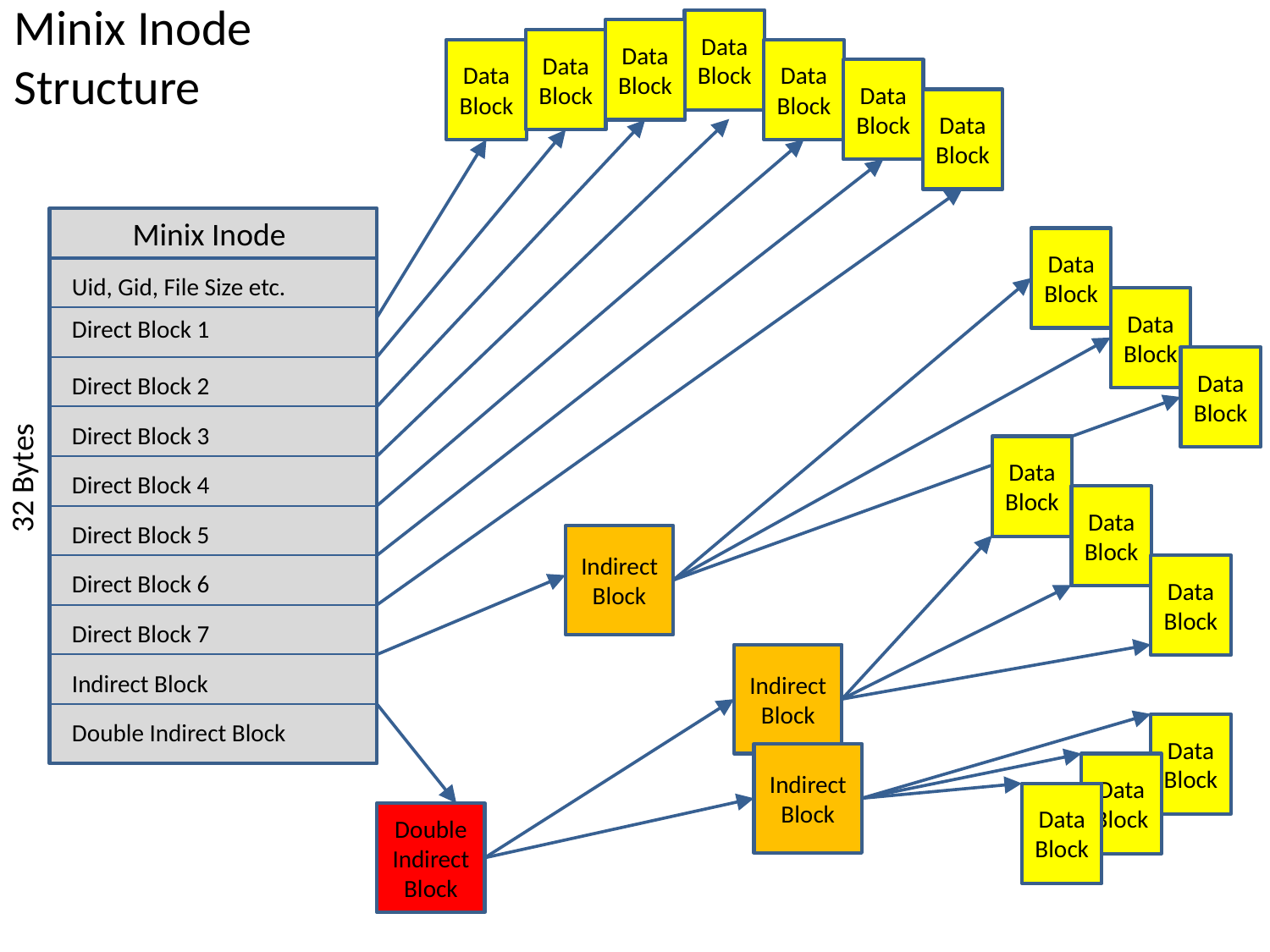

Minix Inode
Structure
Data Block
Data Block
Data Block
Data Block
Data Block
Data Block
Data Block

Minix Inode
Data Block
Uid, Gid, File Size etc.
Data Block
Direct Block 1
Data Block
Direct Block 2
Direct Block 3
32 Bytes
Data Block
Direct Block 4
Data Block
Direct Block 5
Indirect Block
Data Block
Direct Block 6
Direct Block 7
Indirect Block
Indirect Block
Double Indirect Block
Data Block
Indirect Block
Data Block
Data Block
Double Indirect Block